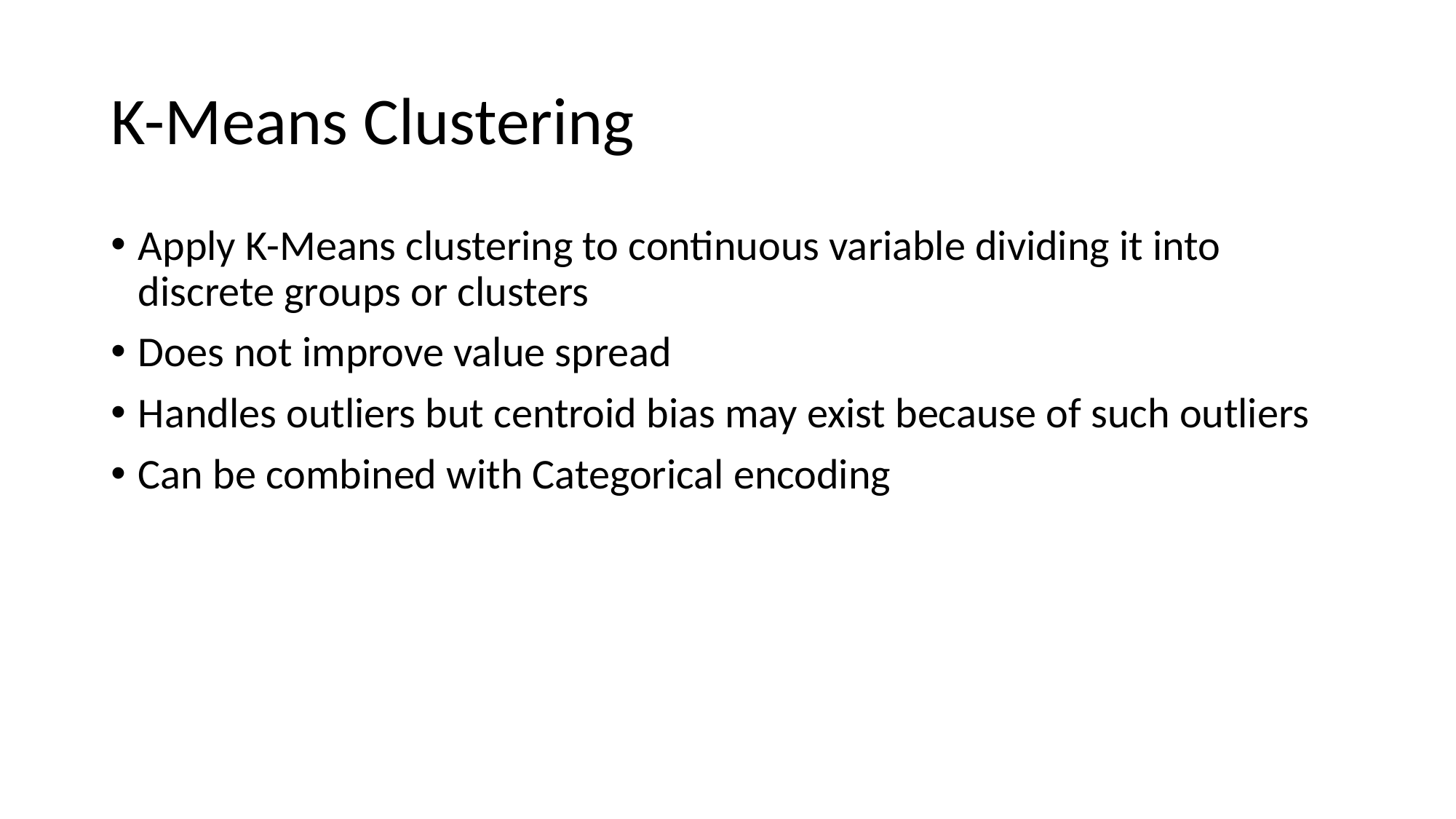

# K-Means Clustering
Apply K-Means clustering to continuous variable dividing it into discrete groups or clusters
Does not improve value spread
Handles outliers but centroid bias may exist because of such outliers
Can be combined with Categorical encoding